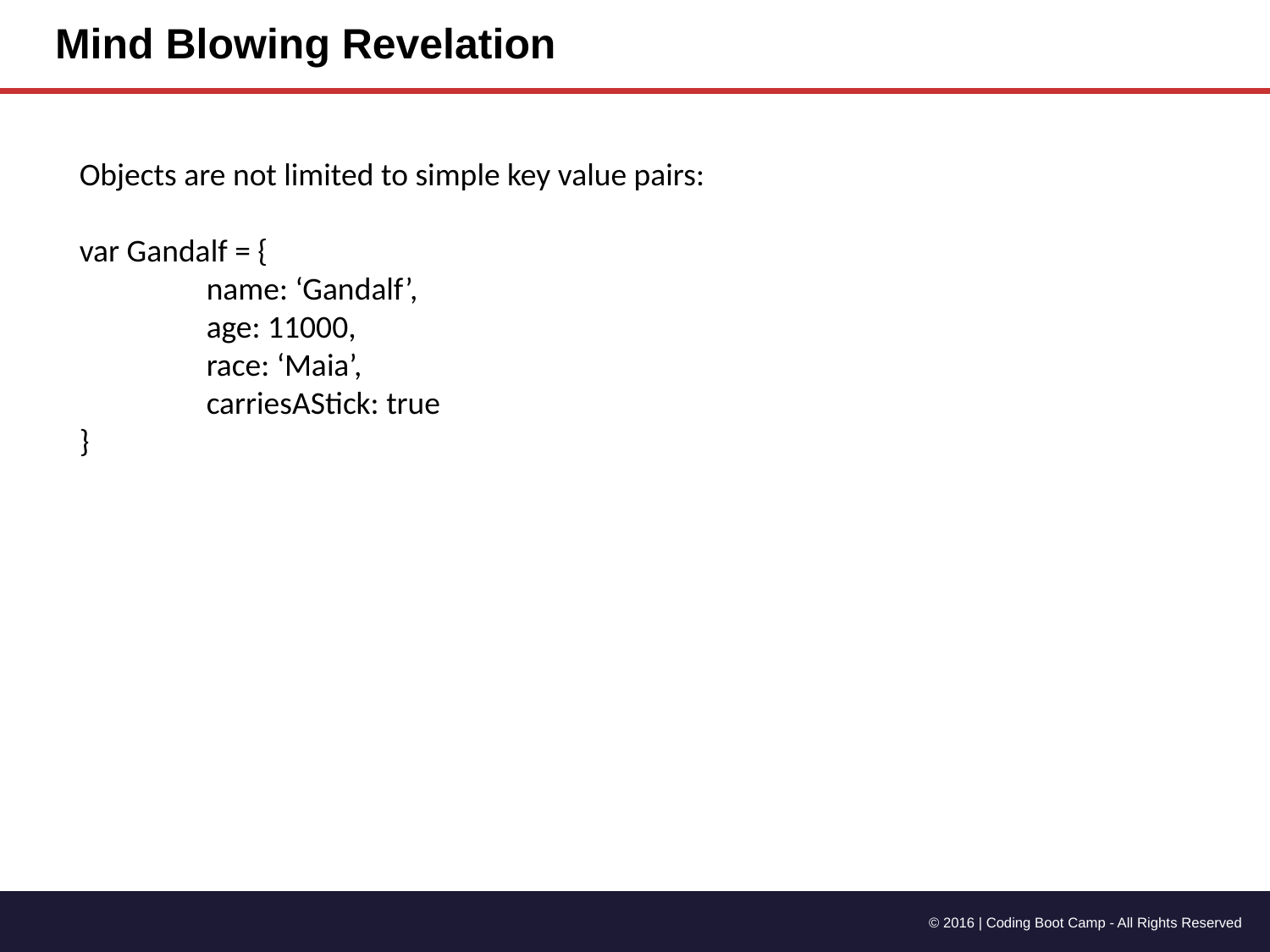

# Mind Blowing Revelation
Objects are not limited to simple key value pairs:

var Gandalf = {
	name: ‘Gandalf’,
	age: 11000,
	race: ‘Maia’,
	carriesAStick: true
}